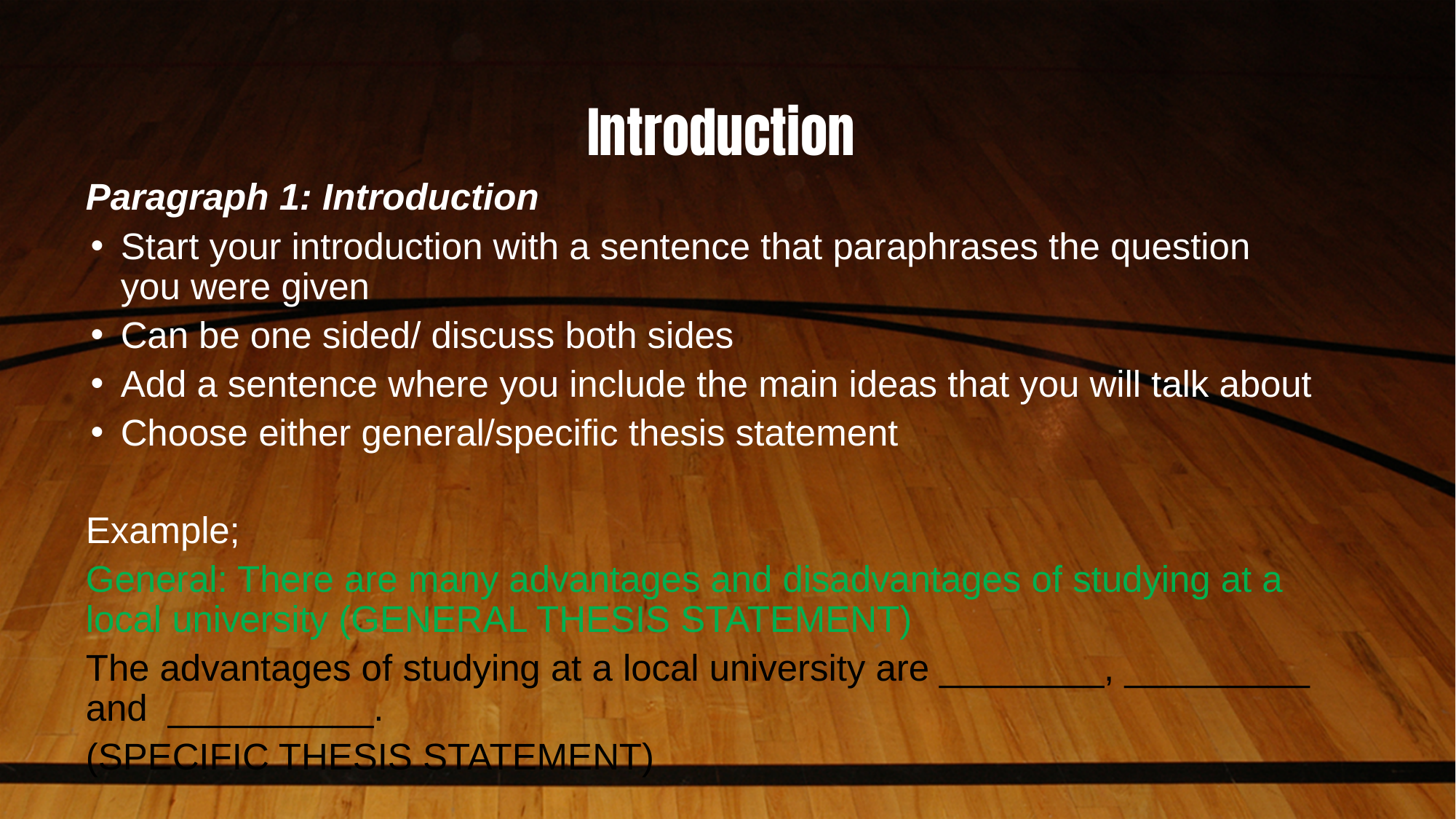

# Introduction
Paragraph 1: Introduction
Start your introduction with a sentence that paraphrases the question you were given
Can be one sided/ discuss both sides
Add a sentence where you include the main ideas that you will talk about
Choose either general/specific thesis statement

Example;
General: There are many advantages and disadvantages of studying at a local university (GENERAL THESIS STATEMENT)
The advantages of studying at a local university are ________, _________ and  __________.
(SPECIFIC THESIS STATEMENT)